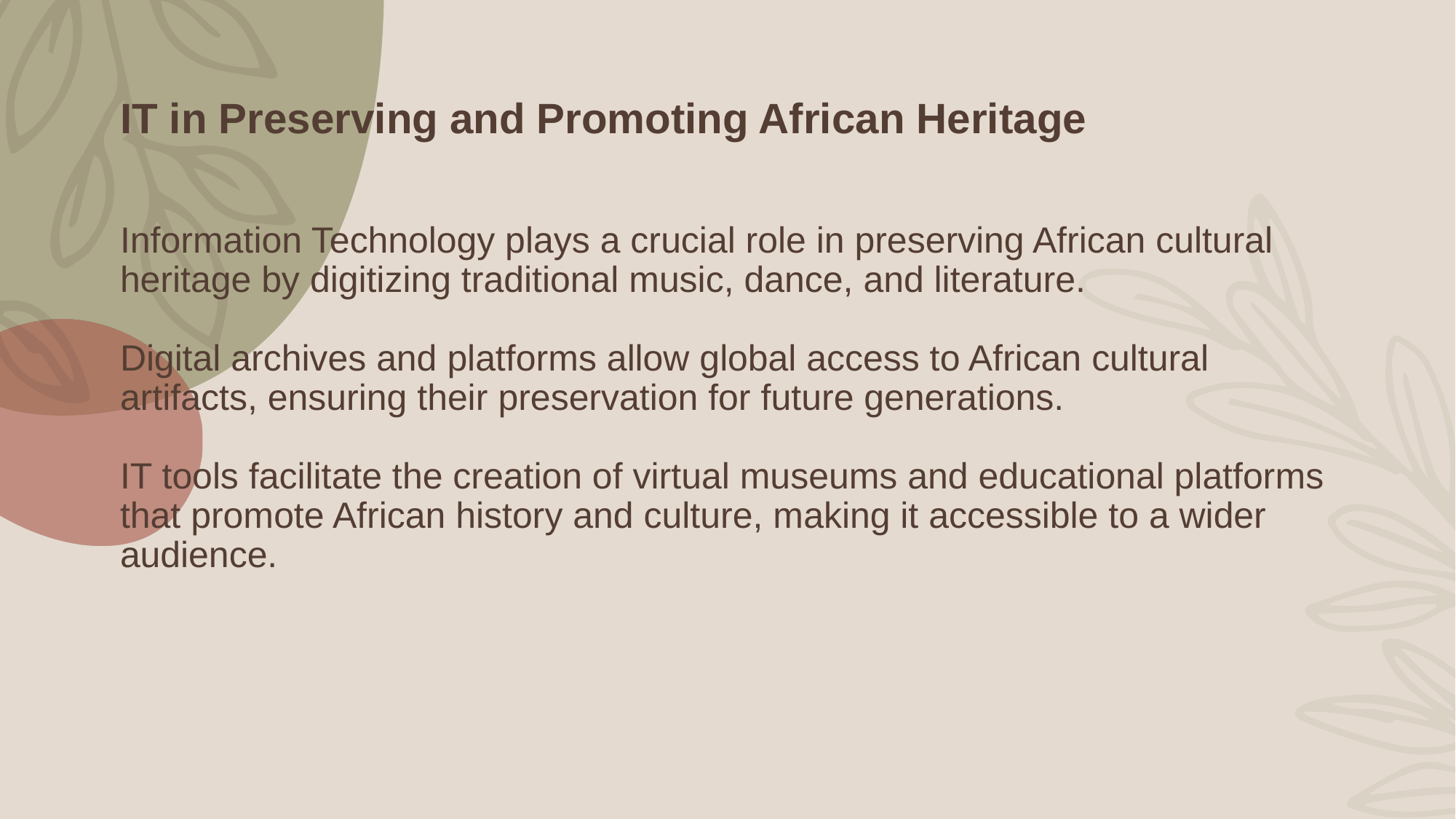

# IT in Preserving and Promoting African Heritage Information Technology plays a crucial role in preserving African cultural heritage by digitizing traditional music, dance, and literature. Digital archives and platforms allow global access to African cultural artifacts, ensuring their preservation for future generations. IT tools facilitate the creation of virtual museums and educational platforms that promote African history and culture, making it accessible to a wider audience.